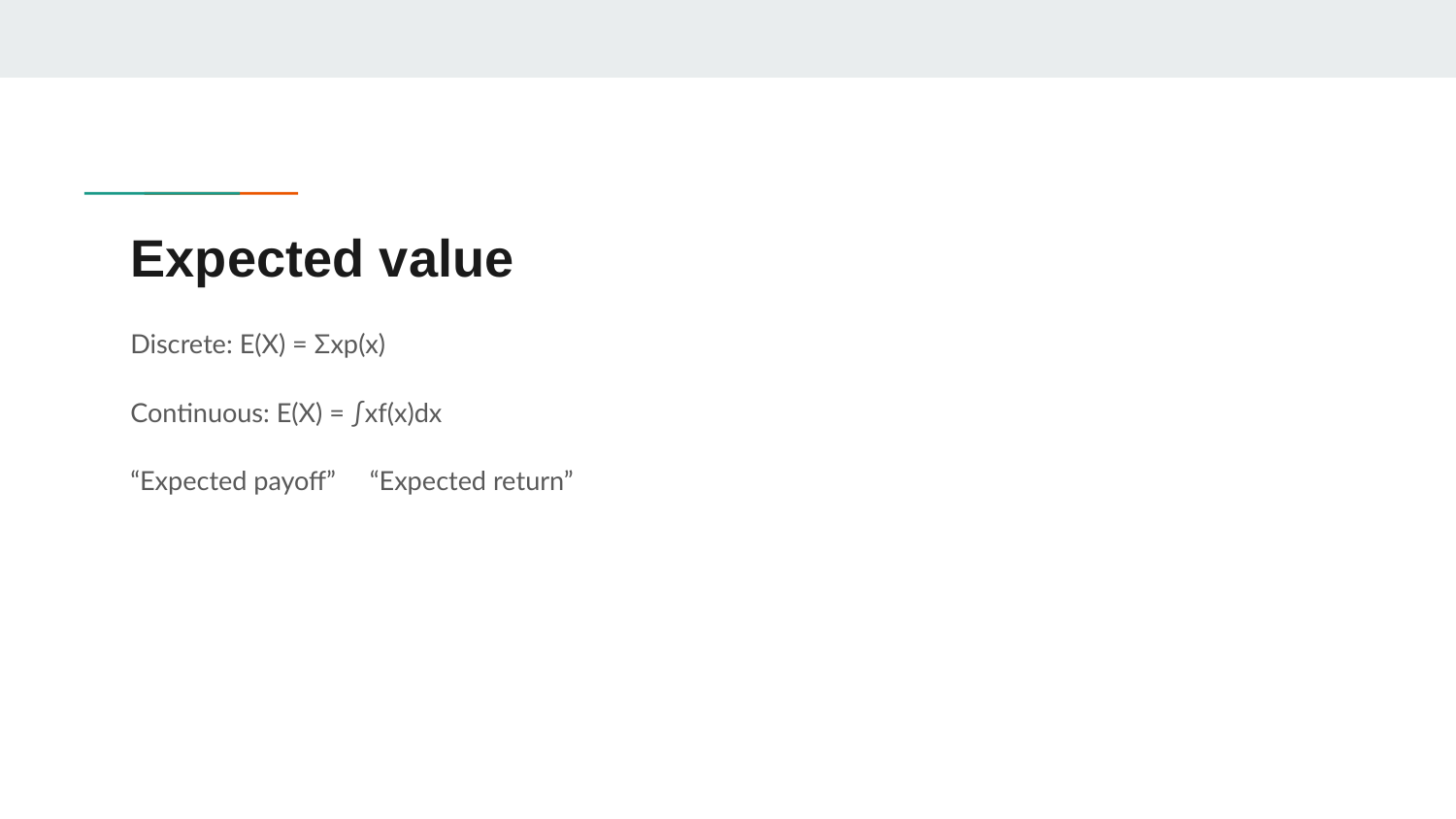

# Expected value
Discrete: E(X) = Σxp(x)
Continuous: E(X) = ∫xf(x)dx
“Expected payoff”     “Expected return”